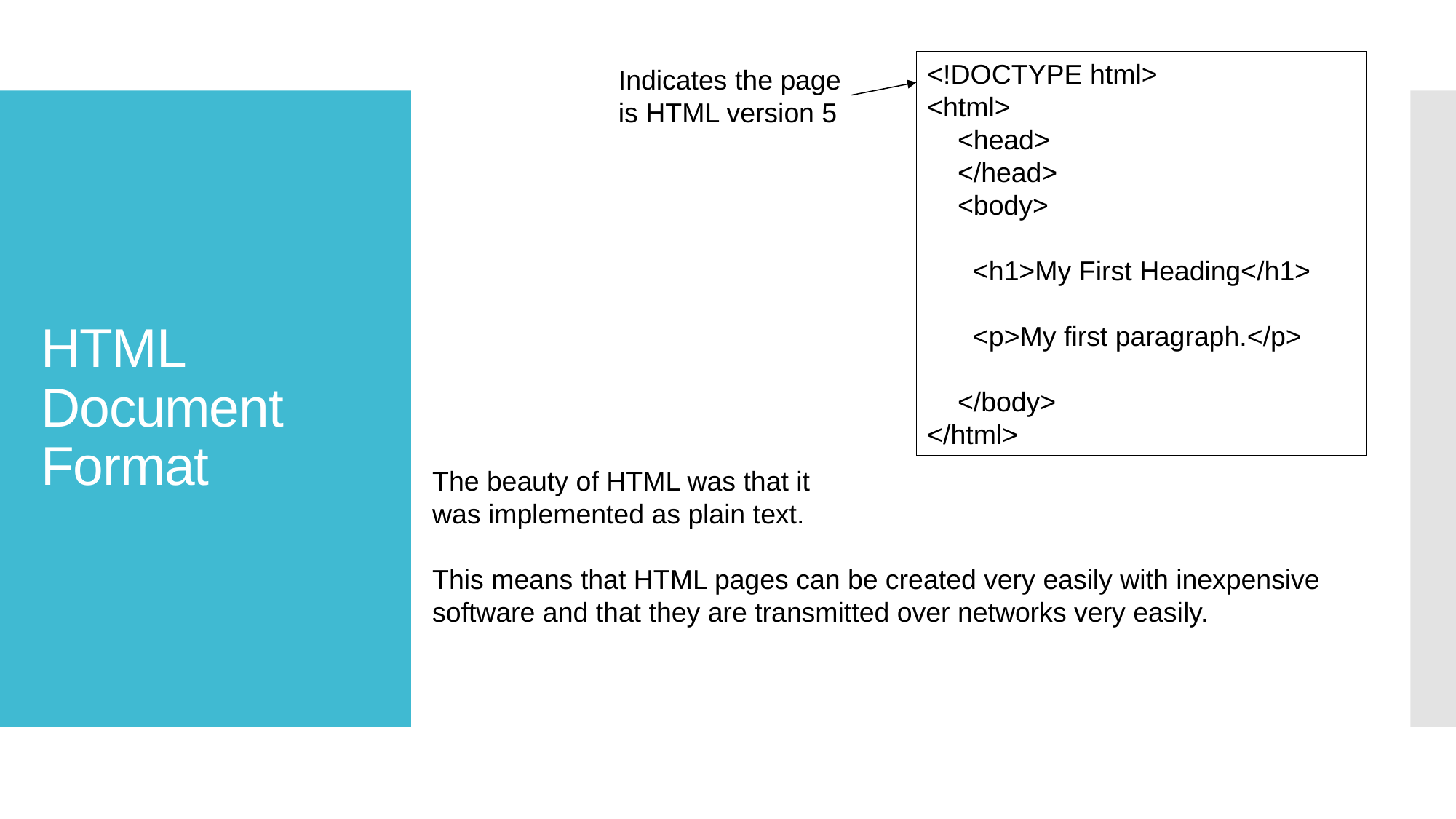

<!DOCTYPE html>
<html>
    <head>
    </head>
    <body>
      <h1>My First Heading</h1>
      <p>My first paragraph.</p>
    </body>
</html>
Indicates the page
is HTML version 5
# HTML Document Format
The beauty of HTML was that it
was implemented as plain text.

This means that HTML pages can be created very easily with inexpensive
software and that they are transmitted over networks very easily.